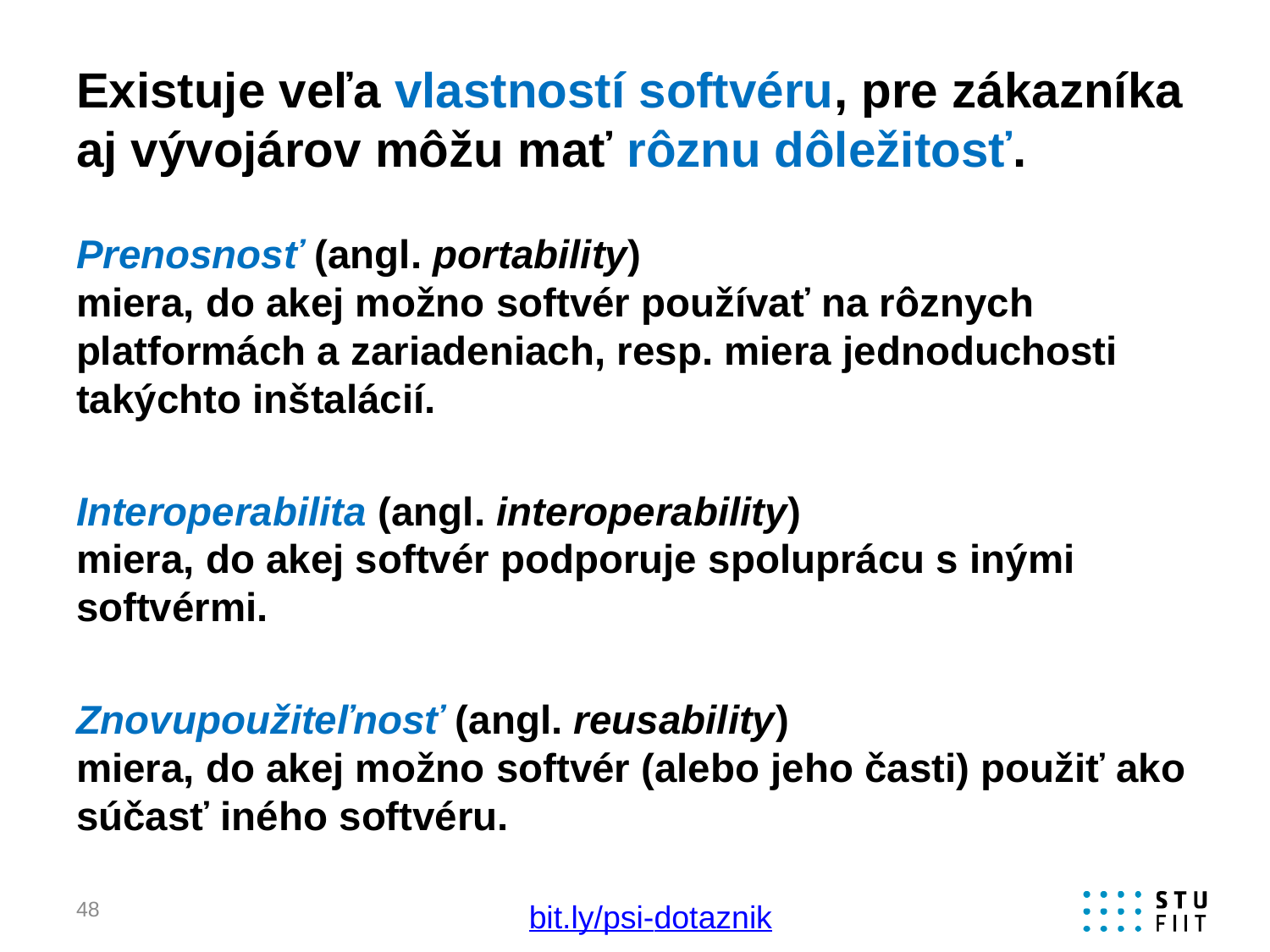

# Existuje veľa vlastností softvéru, pre zákazníka aj vývojárov môžu mať rôznu dôležitosť.
Prenosnosť (angl. portability)
miera, do akej možno softvér používať na rôznych platformách a zariadeniach, resp. miera jednoduchosti takýchto inštalácií.

Interoperabilita (angl. interoperability)
miera, do akej softvér podporuje spoluprácu s inými softvérmi.

Znovupoužiteľnosť (angl. reusability)
miera, do akej možno softvér (alebo jeho časti) použiť ako súčasť iného softvéru.

48